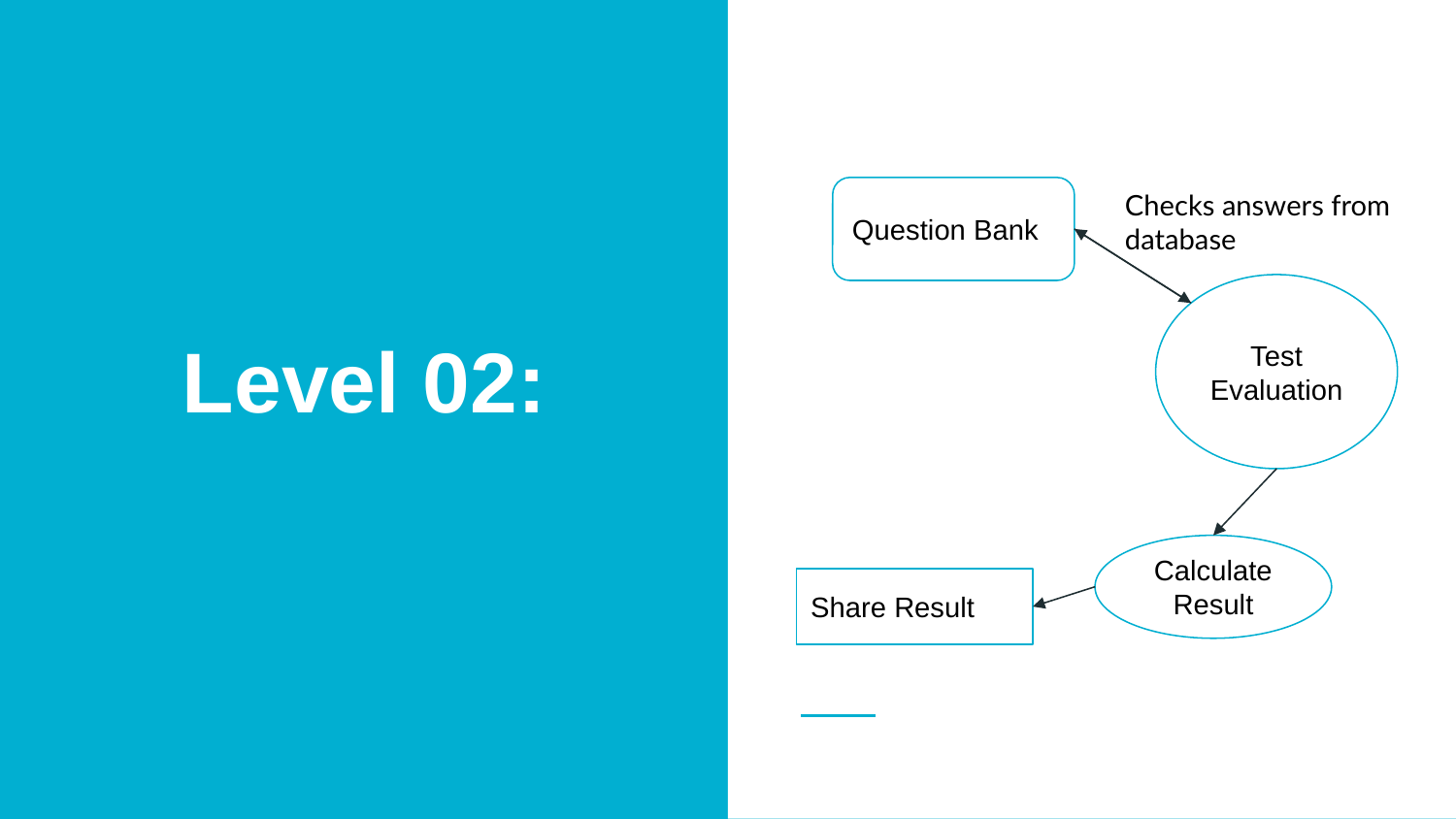

# Level 02:
Checks answers from database
Question Bank
Test Evaluation

Calculate Result
Share Result